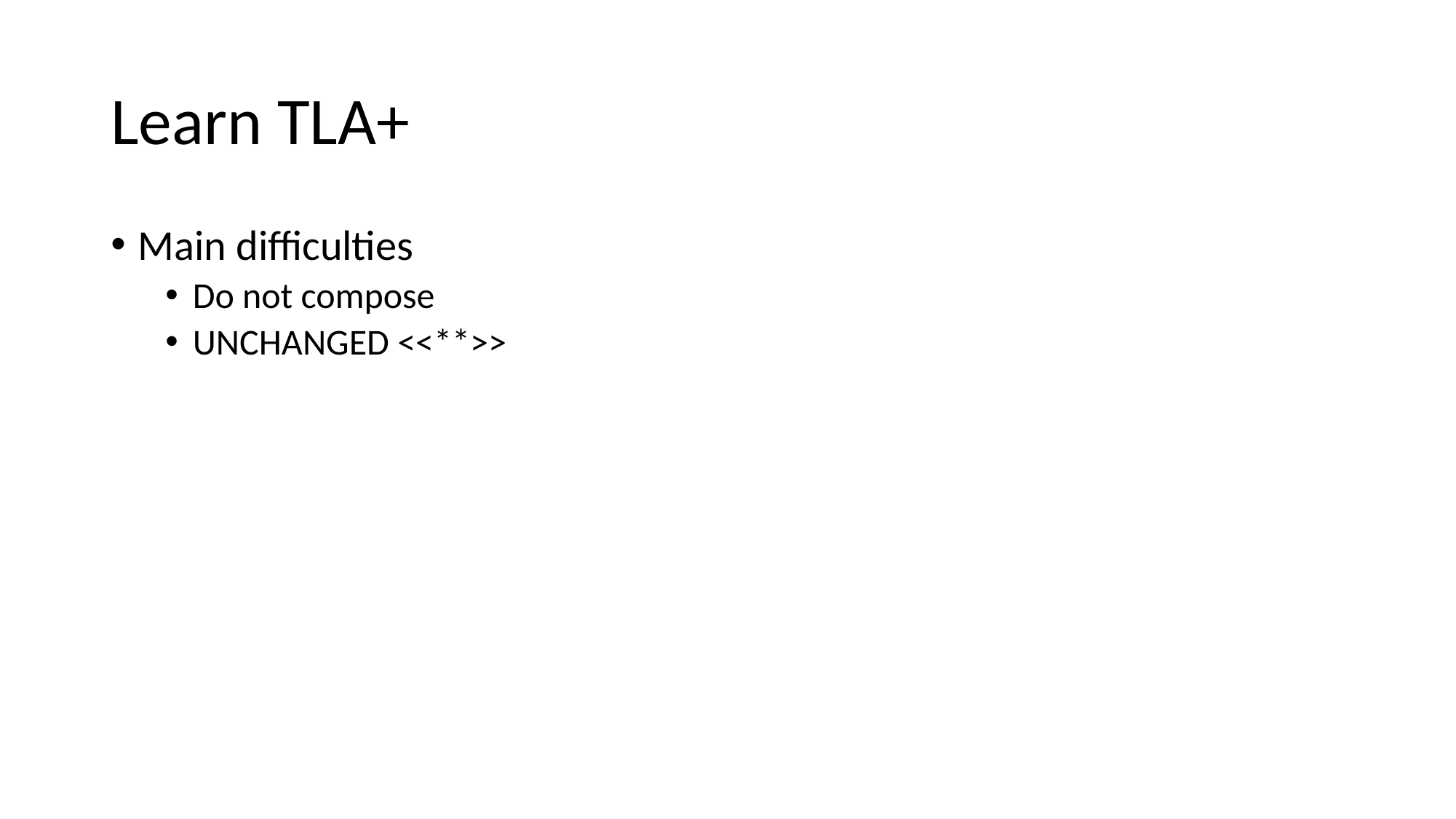

# Learn TLA+
Main difficulties
Do not compose
UNCHANGED <<**>>